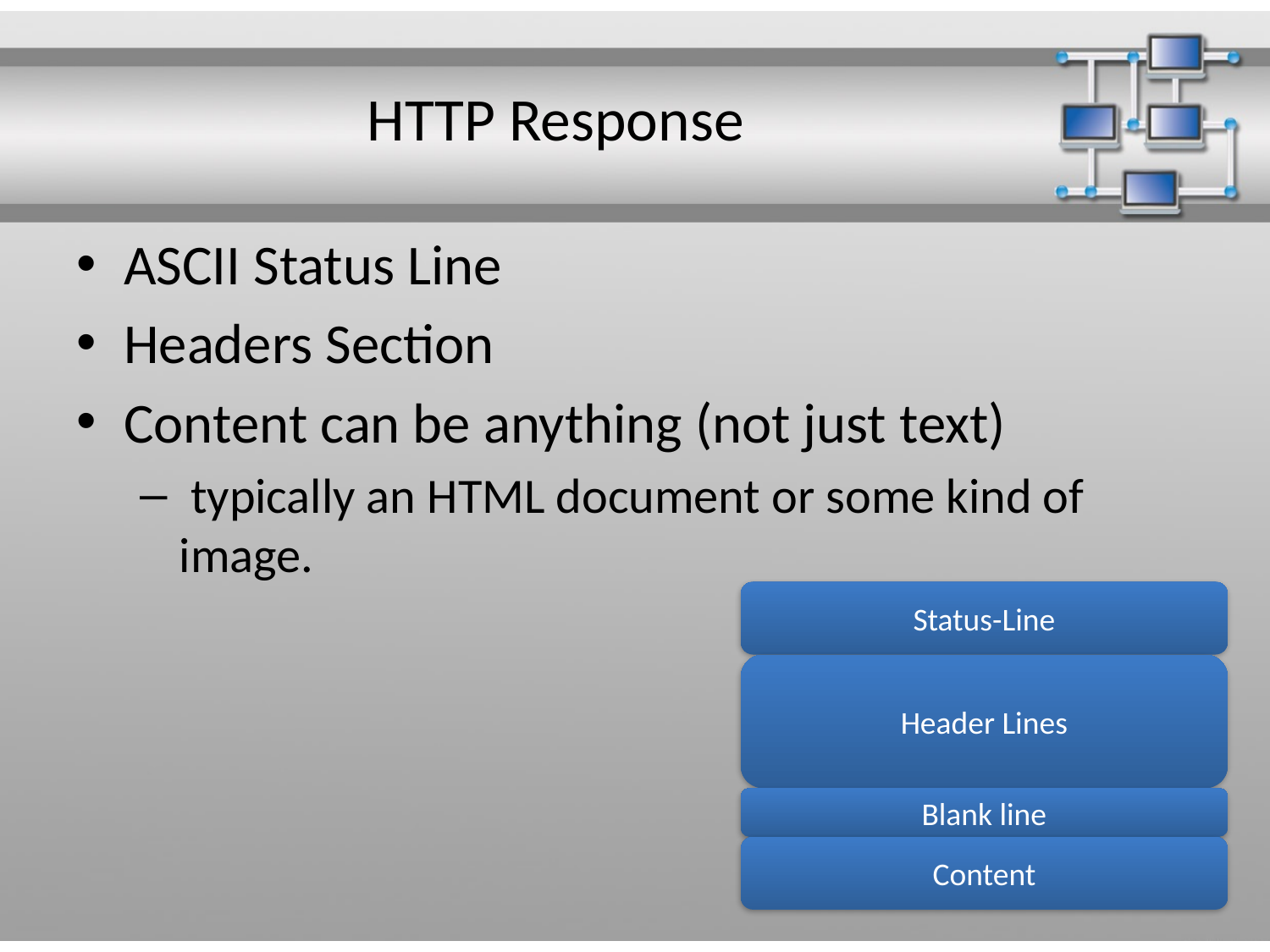

# HTTP Response
ASCII Status Line
Headers Section
Content can be anything (not just text)
 typically an HTML document or some kind of image.
Status-Line
Header Lines
Blank line
Content